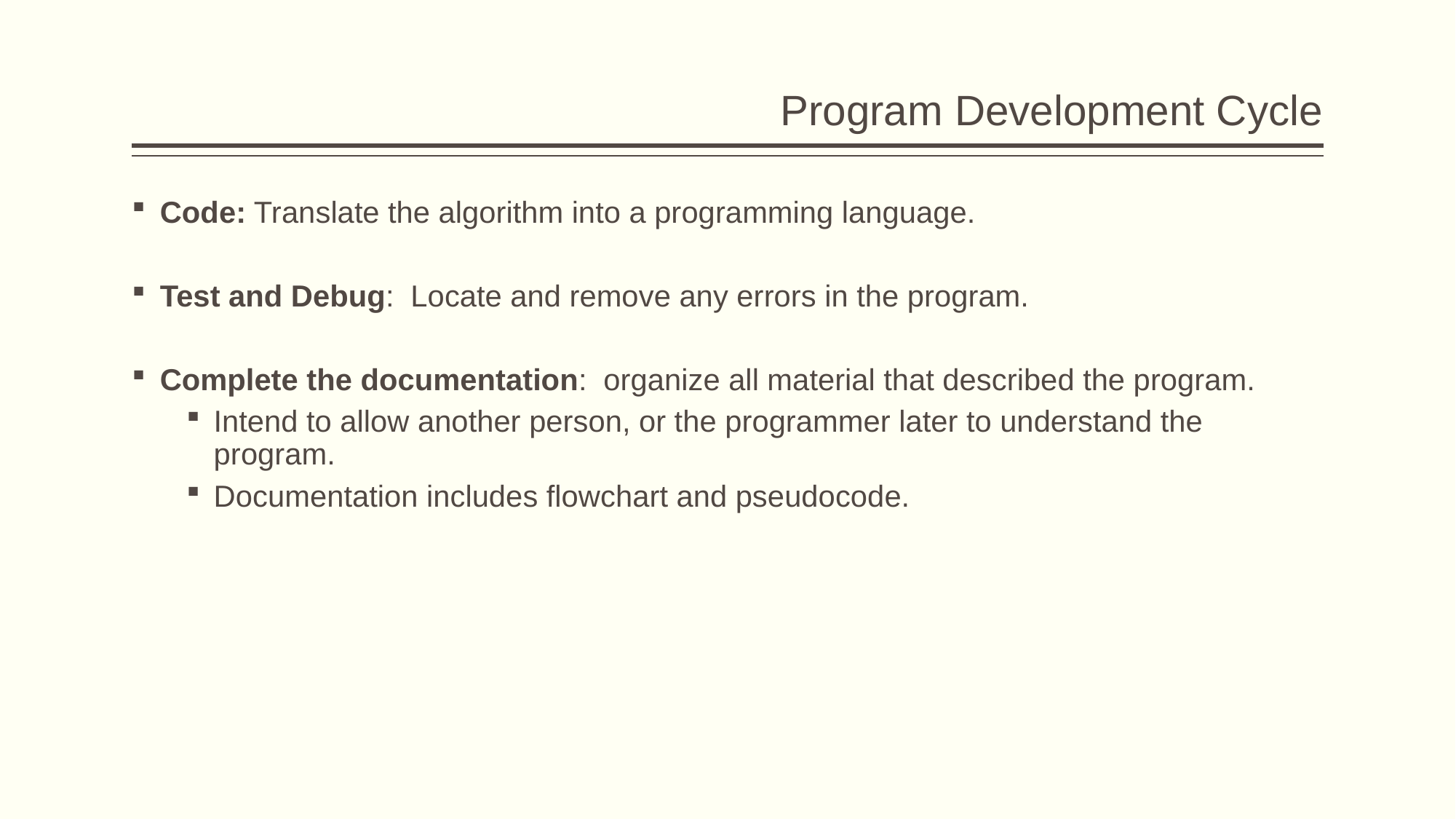

# Program Development Cycle
Code: Translate the algorithm into a programming language.

Test and Debug:  Locate and remove any errors in the program.

Complete the documentation:  organize all material that described the program.
Intend to allow another person, or the programmer later to understand the program.
Documentation includes flowchart and pseudocode.